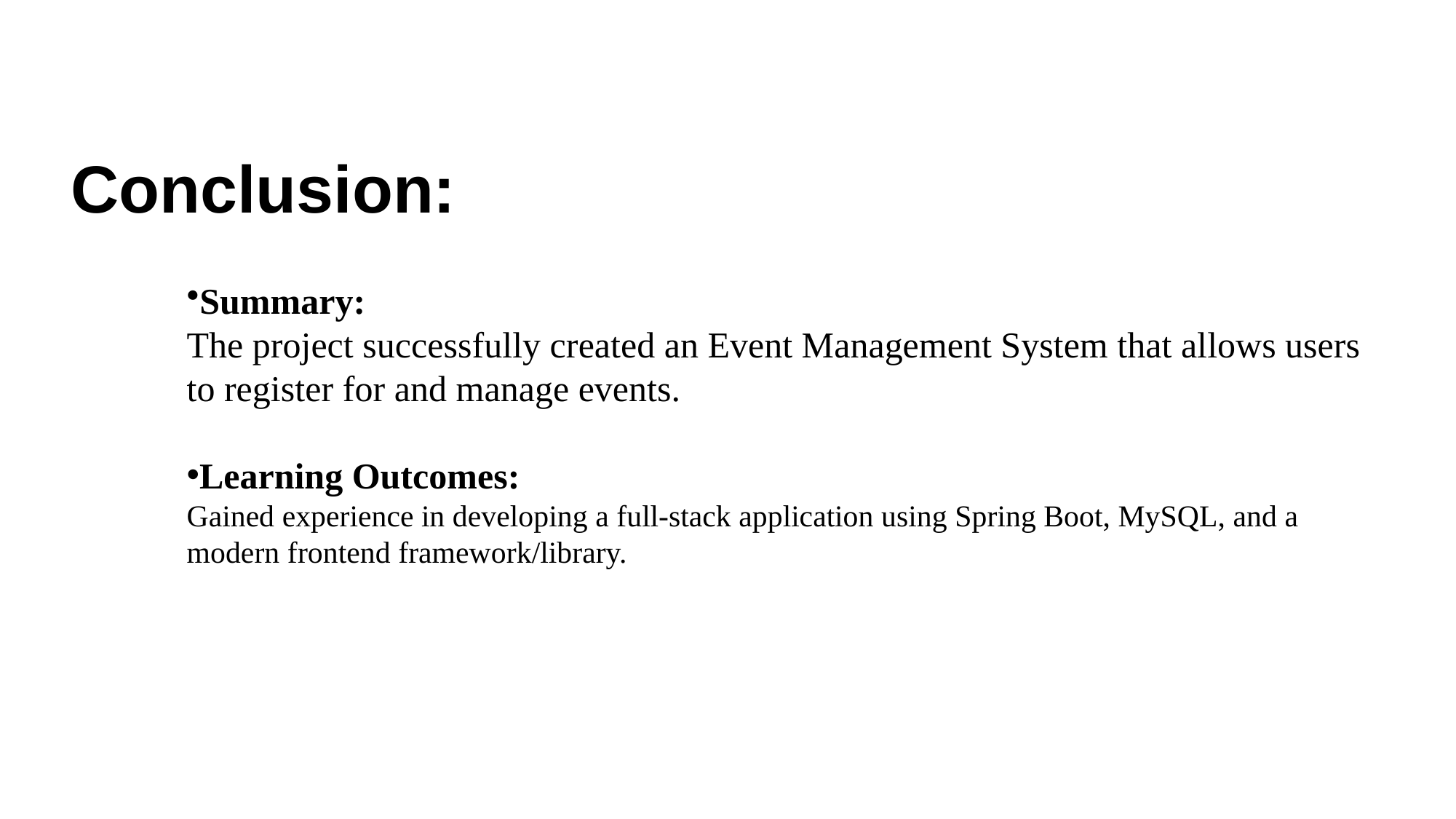

# Conclusion:
Summary:
The project successfully created an Event Management System that allows users to register for and manage events.

Learning Outcomes:
Gained experience in developing a full-stack application using Spring Boot, MySQL, and a modern frontend framework/library.